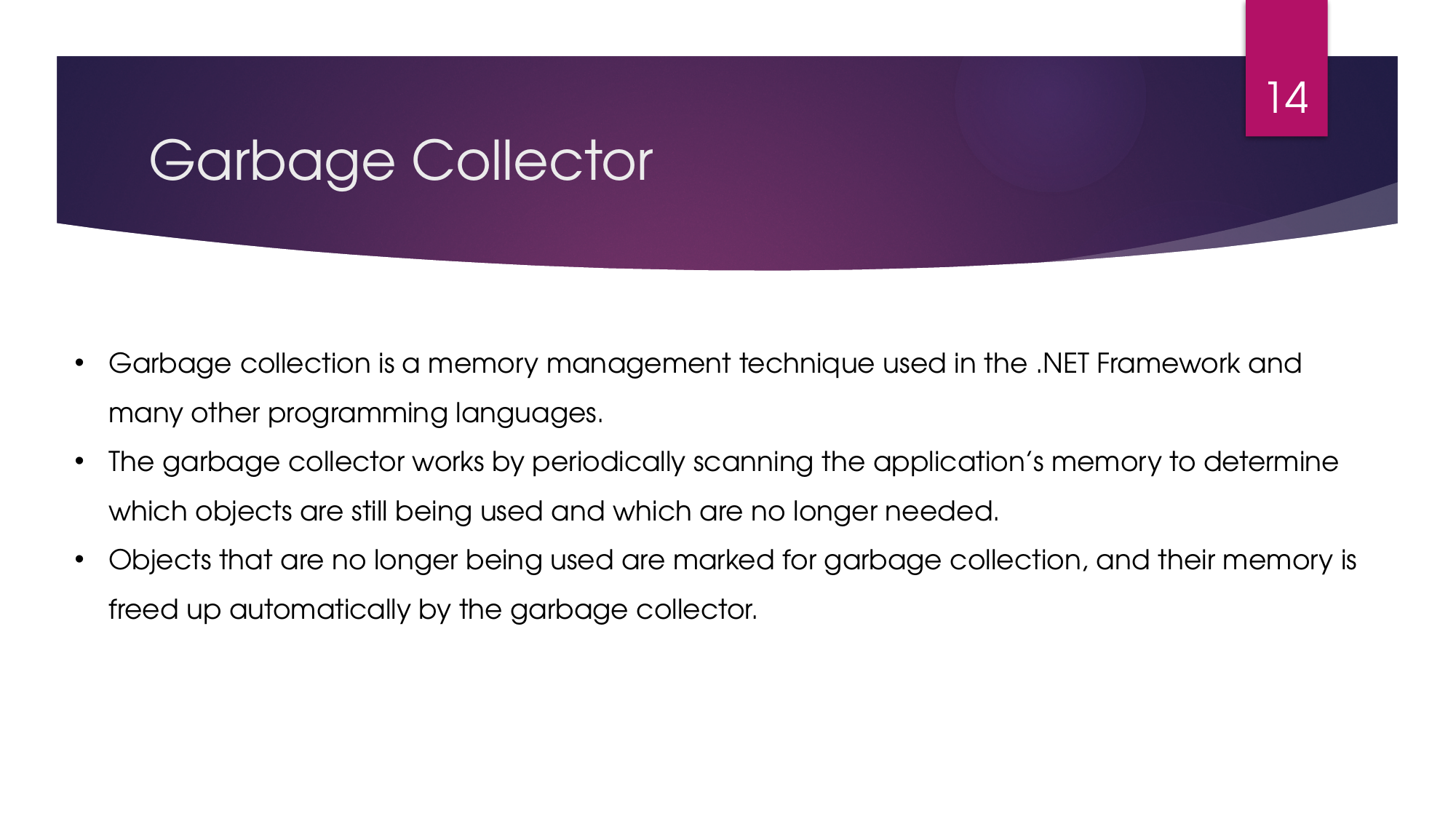

14
# Garbage Collector
Garbage collection is a memory management technique used in the .NET Framework and many other programming languages.
The garbage collector works by periodically scanning the application’s memory to determine which objects are still being used and which are no longer needed.
Objects that are no longer being used are marked for garbage collection, and their memory is freed up automatically by the garbage collector.